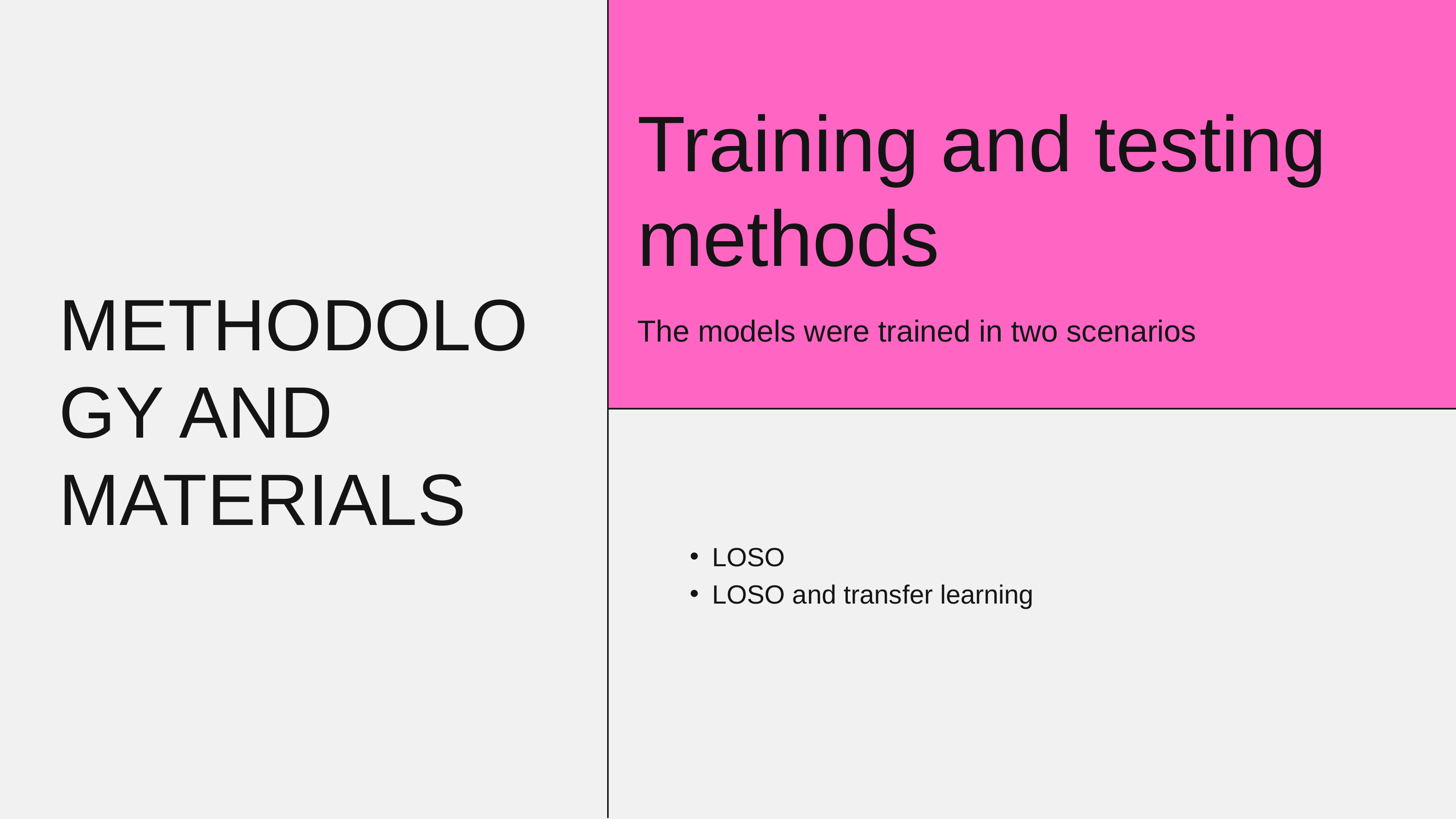

Training and testing methods
The models were trained in two scenarios
METHODOLOGY AND MATERIALS

LOSO
LOSO and transfer learning